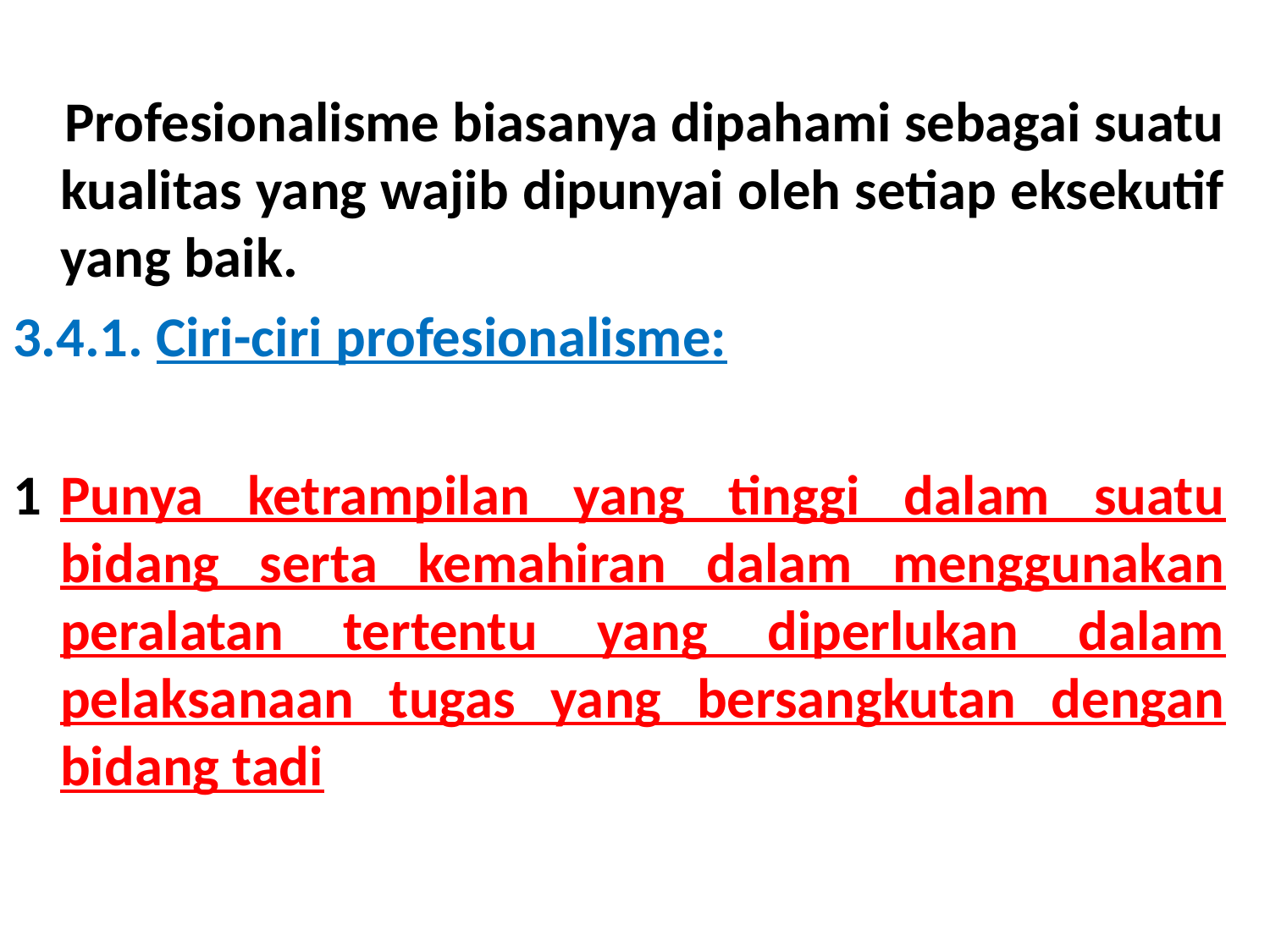

Profesionalisme biasanya dipahami sebagai suatu kualitas yang wajib dipunyai oleh setiap eksekutif yang baik.
3.4.1. Ciri-ciri profesionalisme:

1	Punya ketrampilan yang tinggi dalam suatu bidang serta kemahiran dalam menggunakan peralatan tertentu yang diperlukan dalam pelaksanaan tugas yang bersangkutan dengan bidang tadi